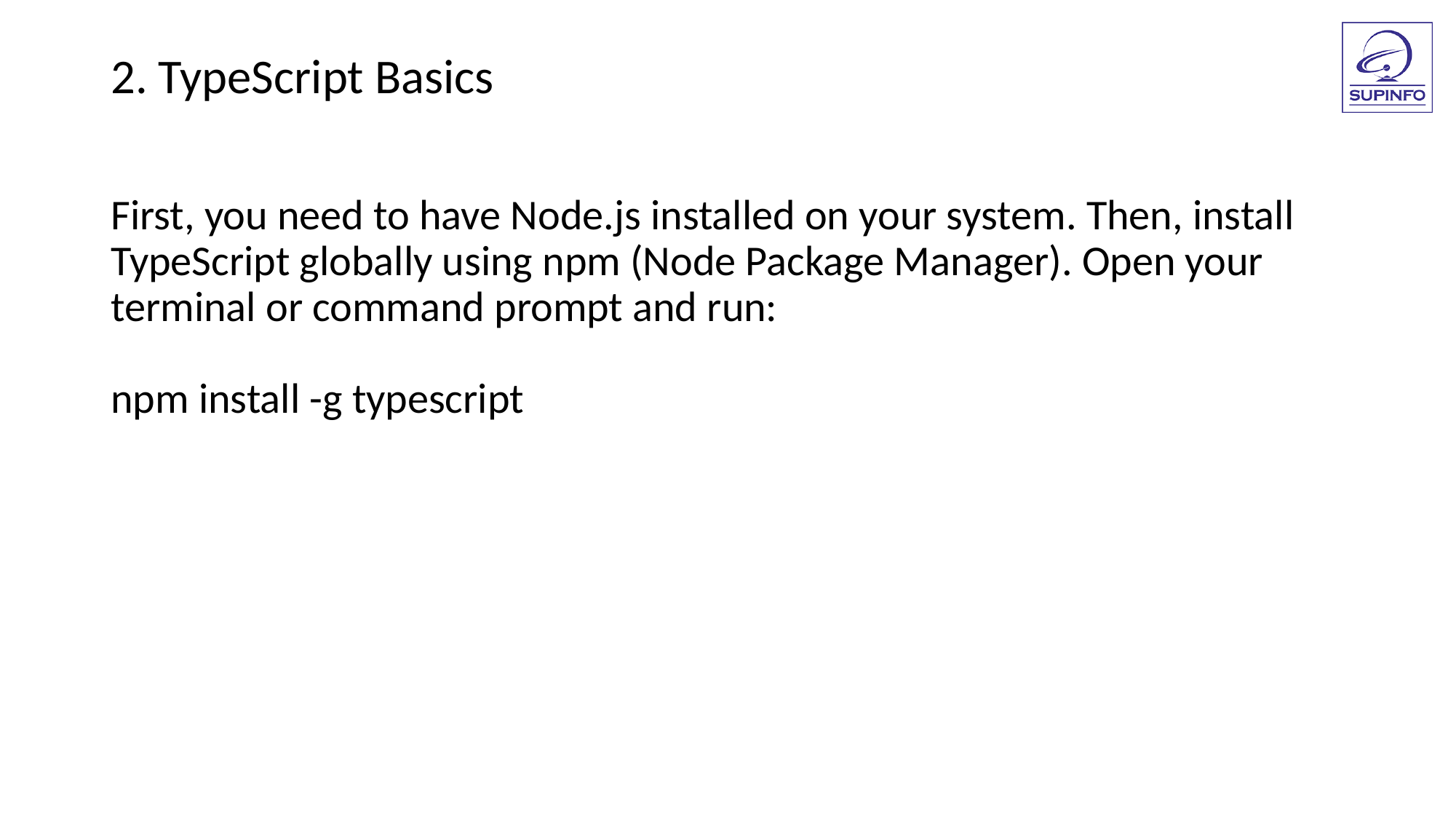

2. TypeScript Basics
First, you need to have Node.js installed on your system. Then, install TypeScript globally using npm (Node Package Manager). Open your terminal or command prompt and run:

npm install -g typescript